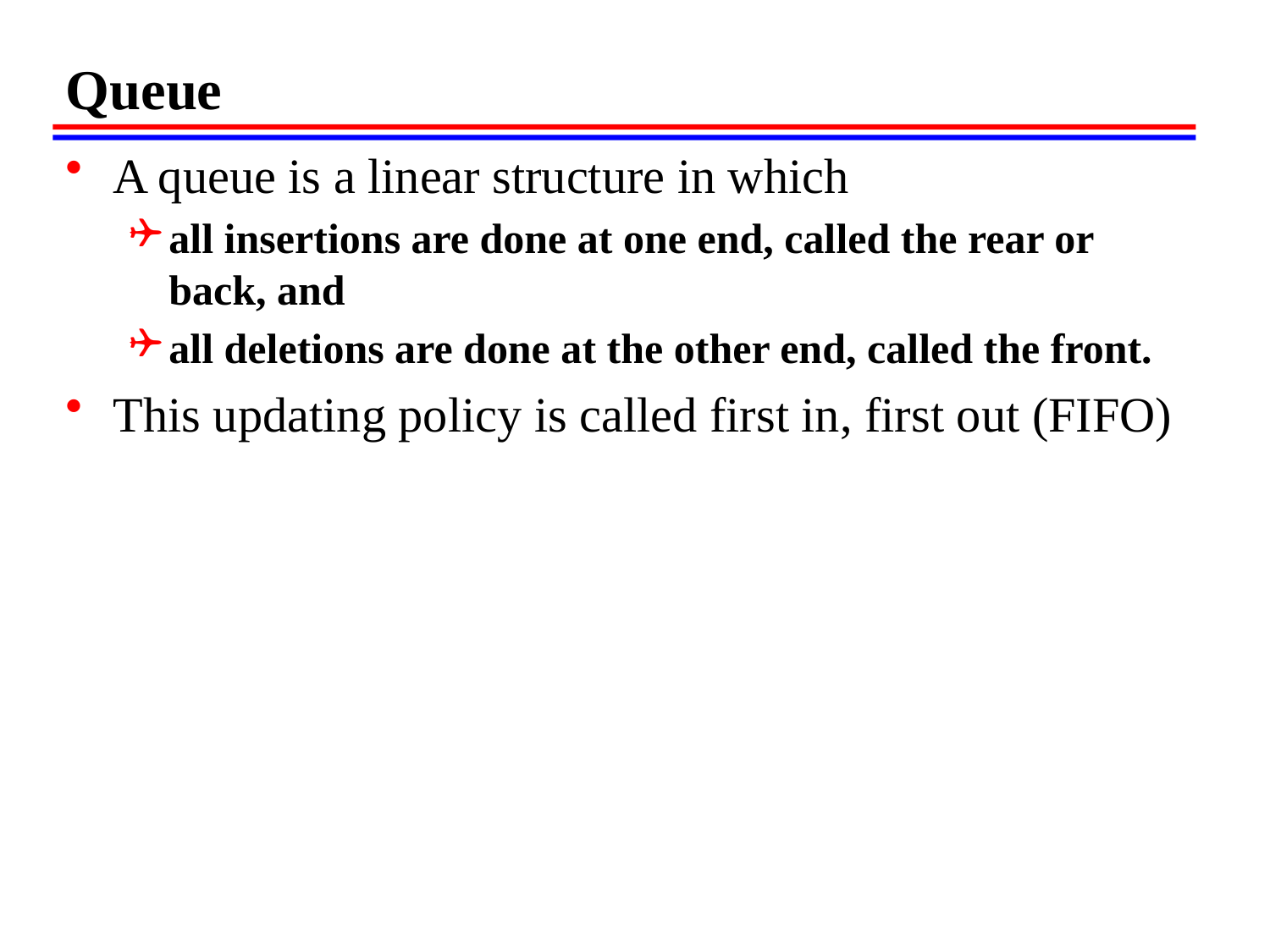

# Queue
A queue is a linear structure in which
all insertions are done at one end, called the rear or back, and
all deletions are done at the other end, called the front.
This updating policy is called first in, first out (FIFO)